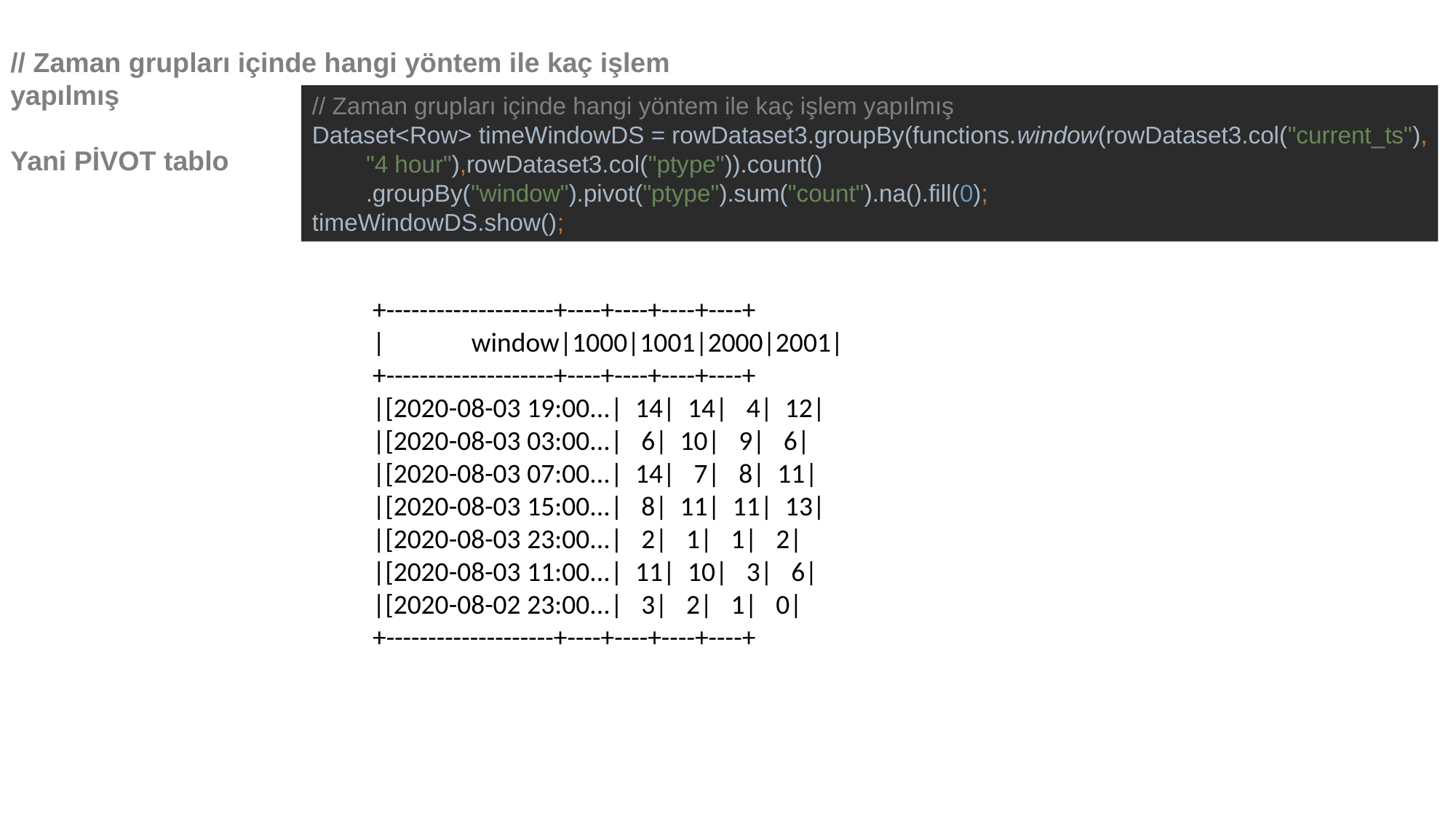

// Zaman grupları içinde hangi yöntem ile kaç işlem yapılmış

Yani PİVOT tablo
// Zaman grupları içinde hangi yöntem ile kaç işlem yapılmış
Dataset<Row> timeWindowDS = rowDataset3.groupBy(functions.window(rowDataset3.col("current_ts"),
        "4 hour"),rowDataset3.col("ptype")).count()
        .groupBy("window").pivot("ptype").sum("count").na().fill(0);
timeWindowDS.show();
+--------------------+----+----+----+----+
|              window|1000|1001|2000|2001|
+--------------------+----+----+----+----+
|[2020-08-03 19:00...|  14|  14|   4|  12|
|[2020-08-03 03:00...|   6|  10|   9|   6|
|[2020-08-03 07:00...|  14|   7|   8|  11|
|[2020-08-03 15:00...|   8|  11|  11|  13|
|[2020-08-03 23:00...|   2|   1|   1|   2|
|[2020-08-03 11:00...|  11|  10|   3|   6|
|[2020-08-02 23:00...|   3|   2|   1|   0|
+--------------------+----+----+----+----+